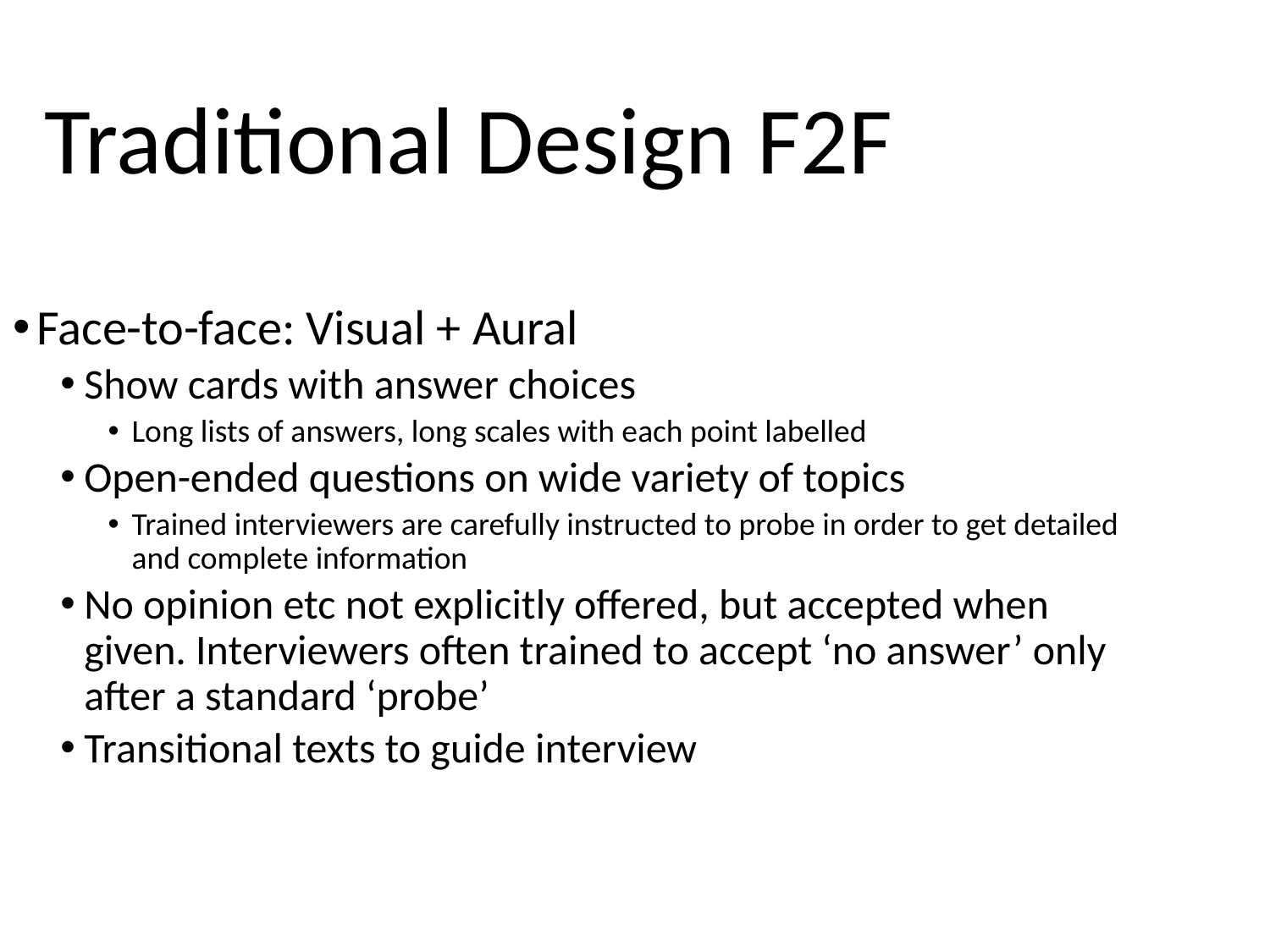

# Traditional Design F2F
Face-to-face: Visual + Aural
Show cards with answer choices
Long lists of answers, long scales with each point labelled
Open-ended questions on wide variety of topics
Trained interviewers are carefully instructed to probe in order to get detailed and complete information
No opinion etc not explicitly offered, but accepted when given. Interviewers often trained to accept ‘no answer’ only after a standard ‘probe’
Transitional texts to guide interview